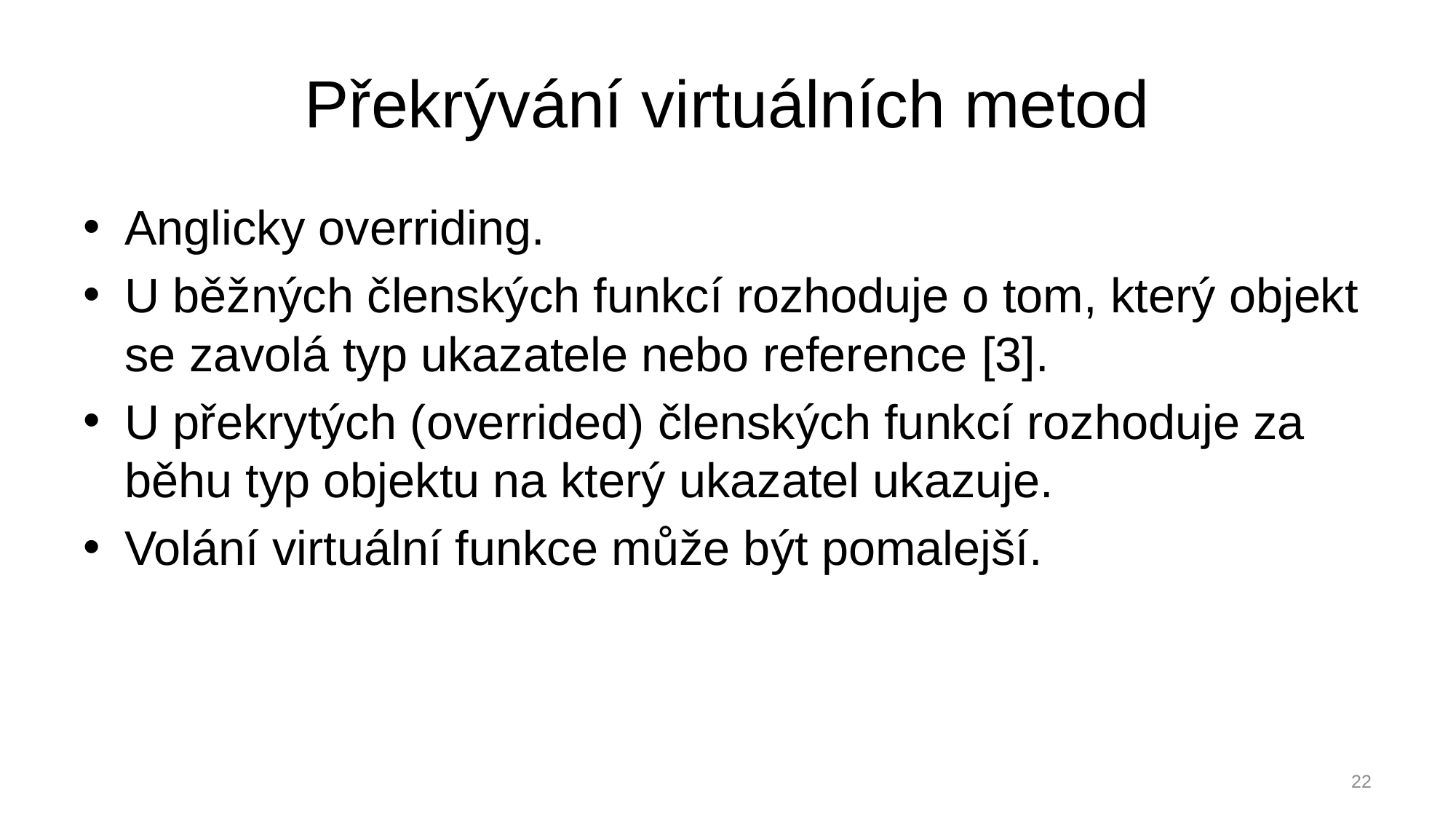

# Překrývání virtuálních metod
Anglicky overriding.
U běžných členských funkcí rozhoduje o tom, který objekt se zavolá typ ukazatele nebo reference [3].
U překrytých (overrided) členských funkcí rozhoduje za běhu typ objektu na který ukazatel ukazuje.
Volání virtuální funkce může být pomalejší.
22